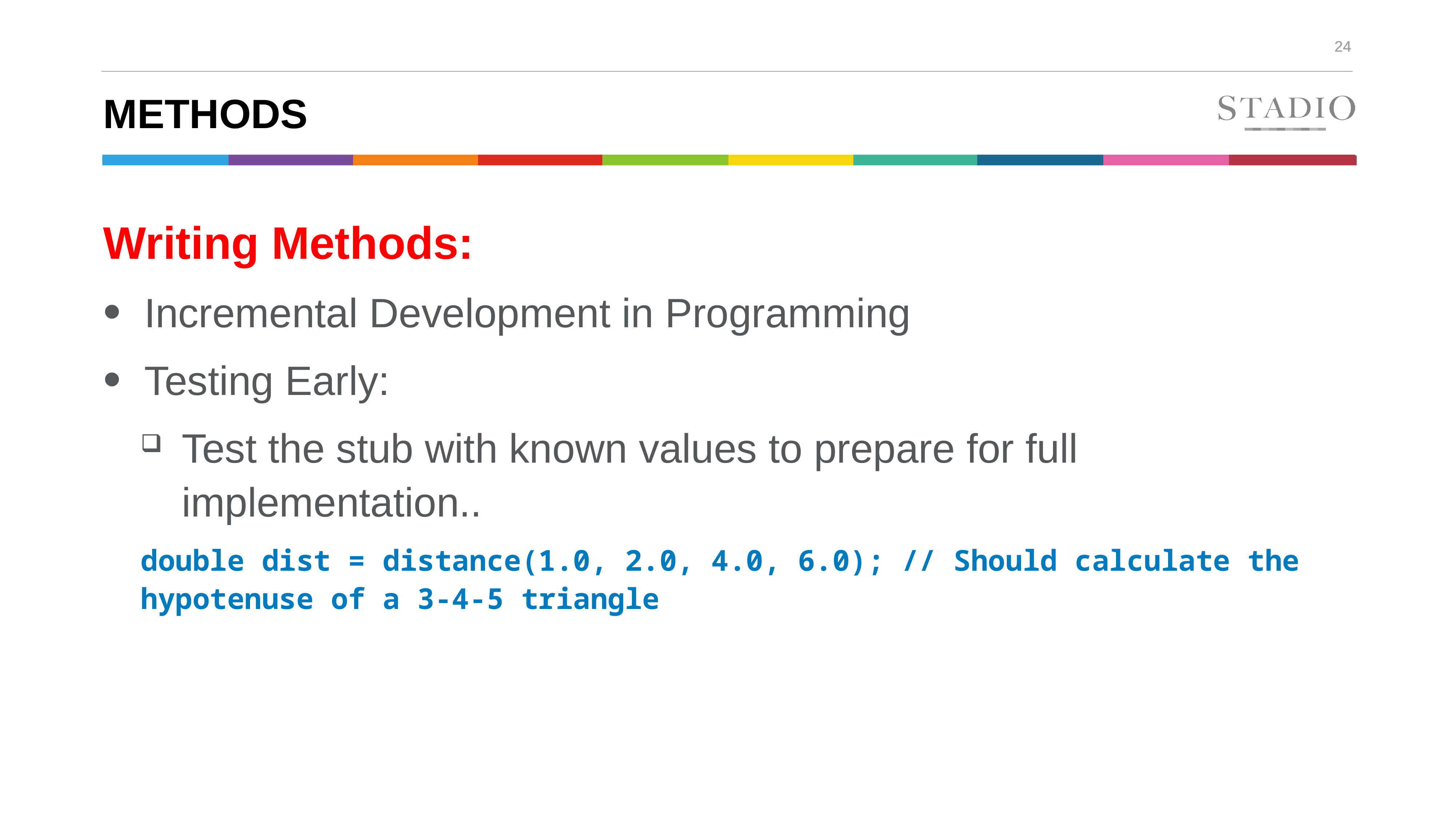

# methods

Writing Methods:
Incremental Development in Programming
Testing Early:
Test the stub with known values to prepare for full implementation..
double dist = distance(1.0, 2.0, 4.0, 6.0); // Should calculate the hypotenuse of a 3-4-5 triangle